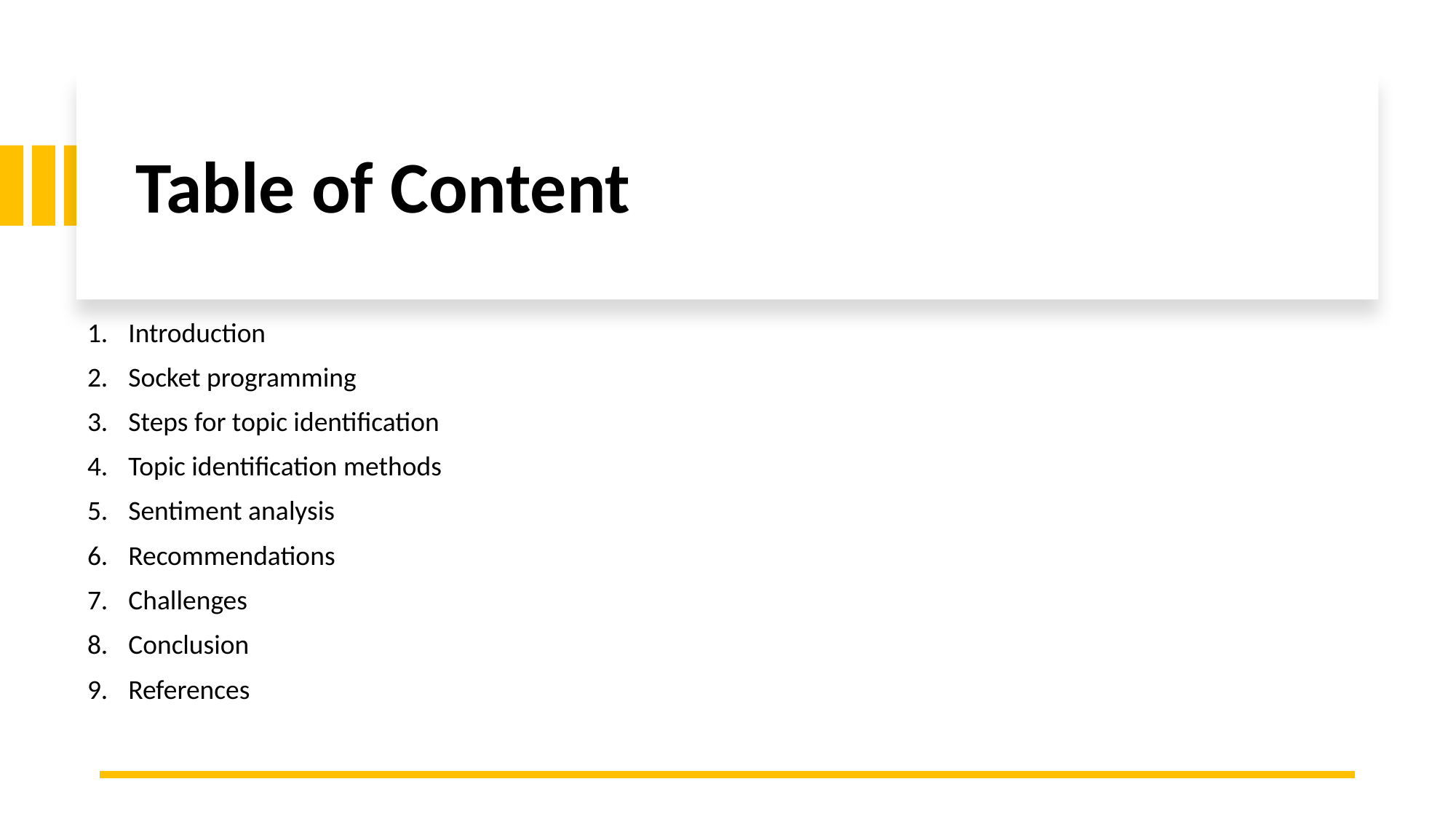

# Table of Content

Introduction
Socket programming
Steps for topic identification
Topic identification methods
Sentiment analysis
Recommendations
Challenges
Conclusion
References